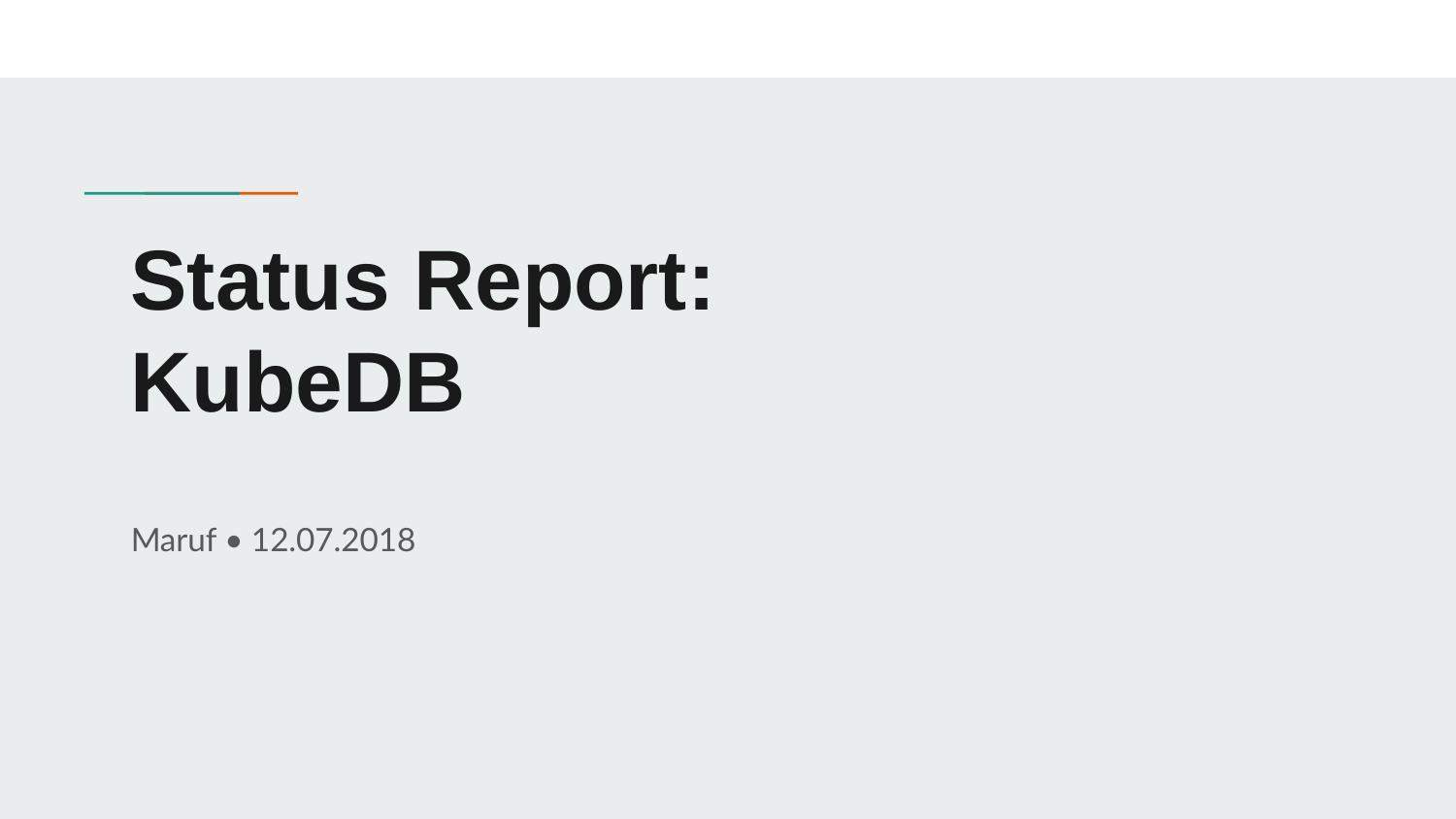

# Status Report: KubeDB
Maruf • 12.07.2018